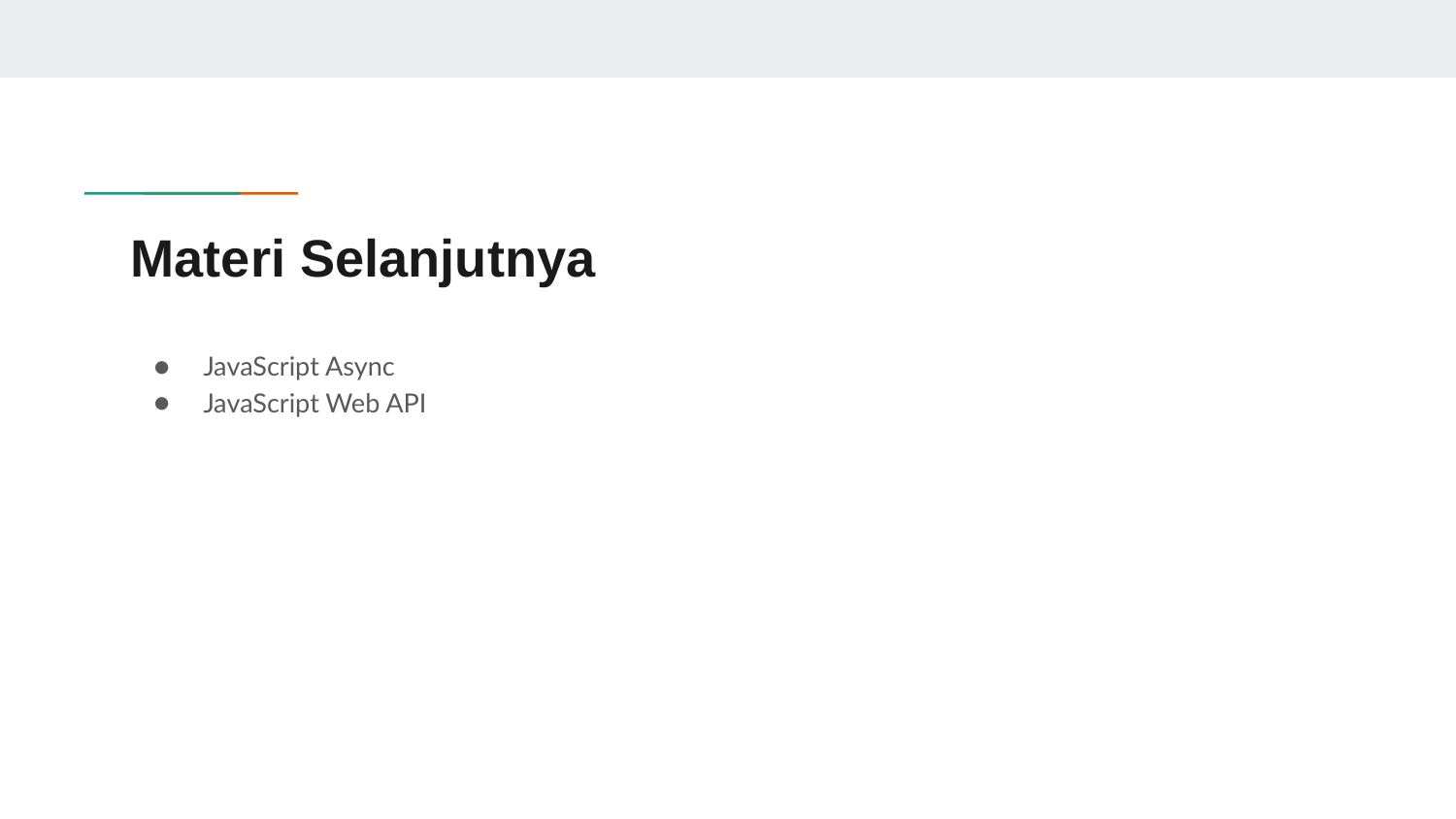

# Materi Selanjutnya
JavaScript Async
JavaScript Web API